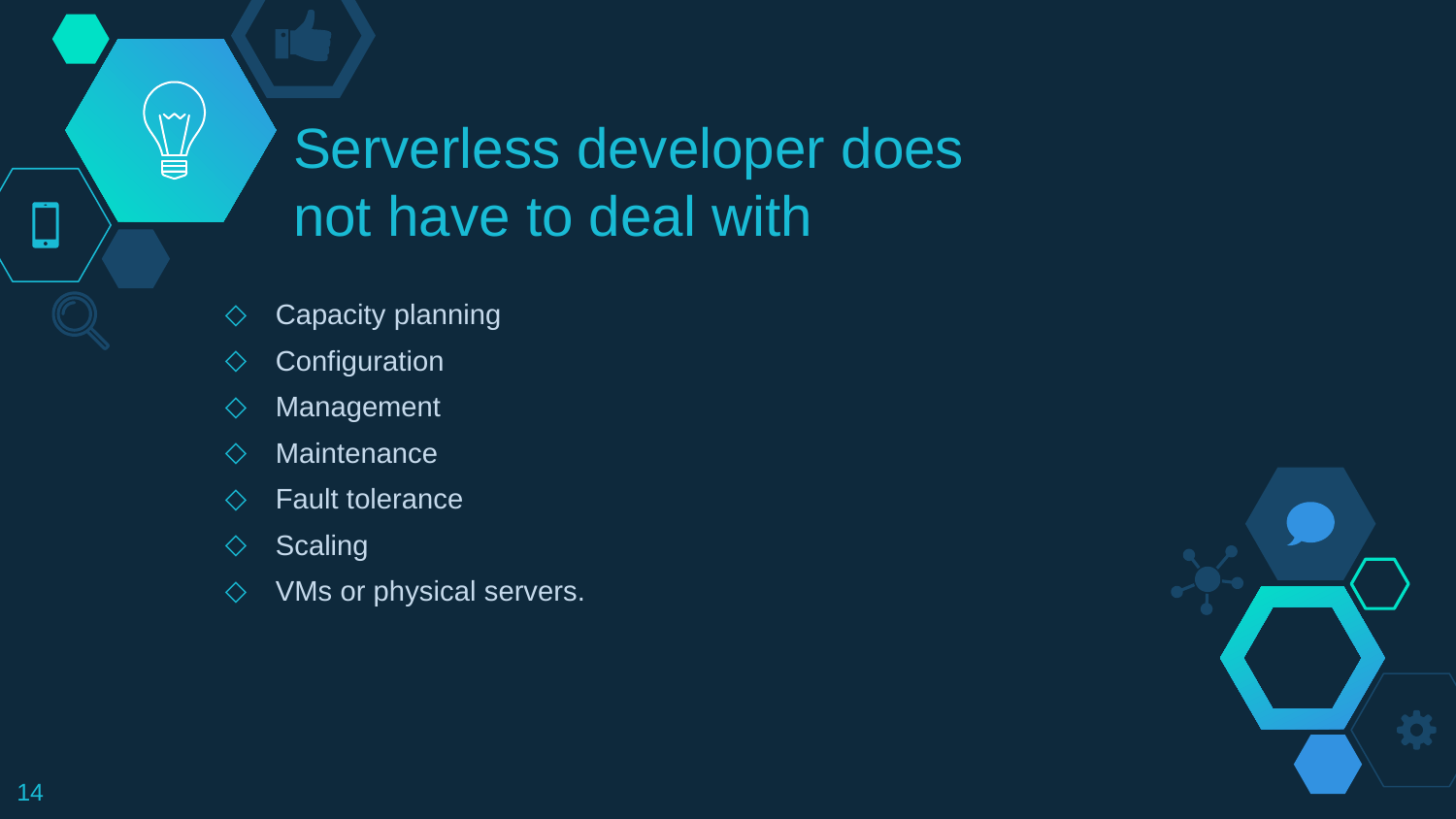

# Serverless developer does not have to deal with

Capacity planning
Configuration
Management
Maintenance
Fault tolerance
Scaling
VMs or physical servers.

14